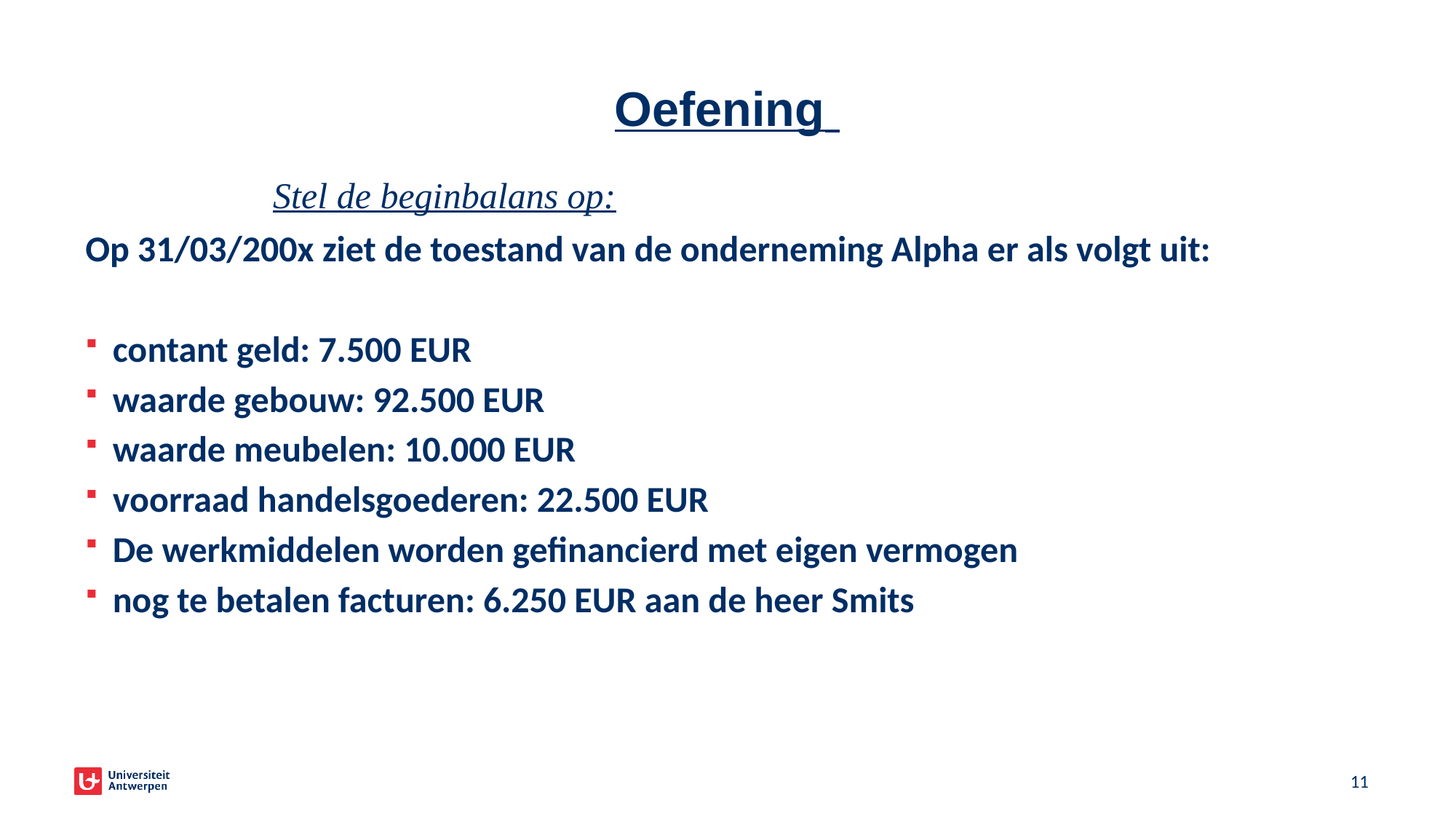

# Oefening
Stel de beginbalans op:
Op 31/03/200x ziet de toestand van de onderneming Alpha er als volgt uit:

contant geld: 7.500 EUR
waarde gebouw: 92.500 EUR
waarde meubelen: 10.000 EUR
voorraad handelsgoederen: 22.500 EUR
De werkmiddelen worden gefinancierd met eigen vermogen
nog te betalen facturen: 6.250 EUR aan de heer Smits
11